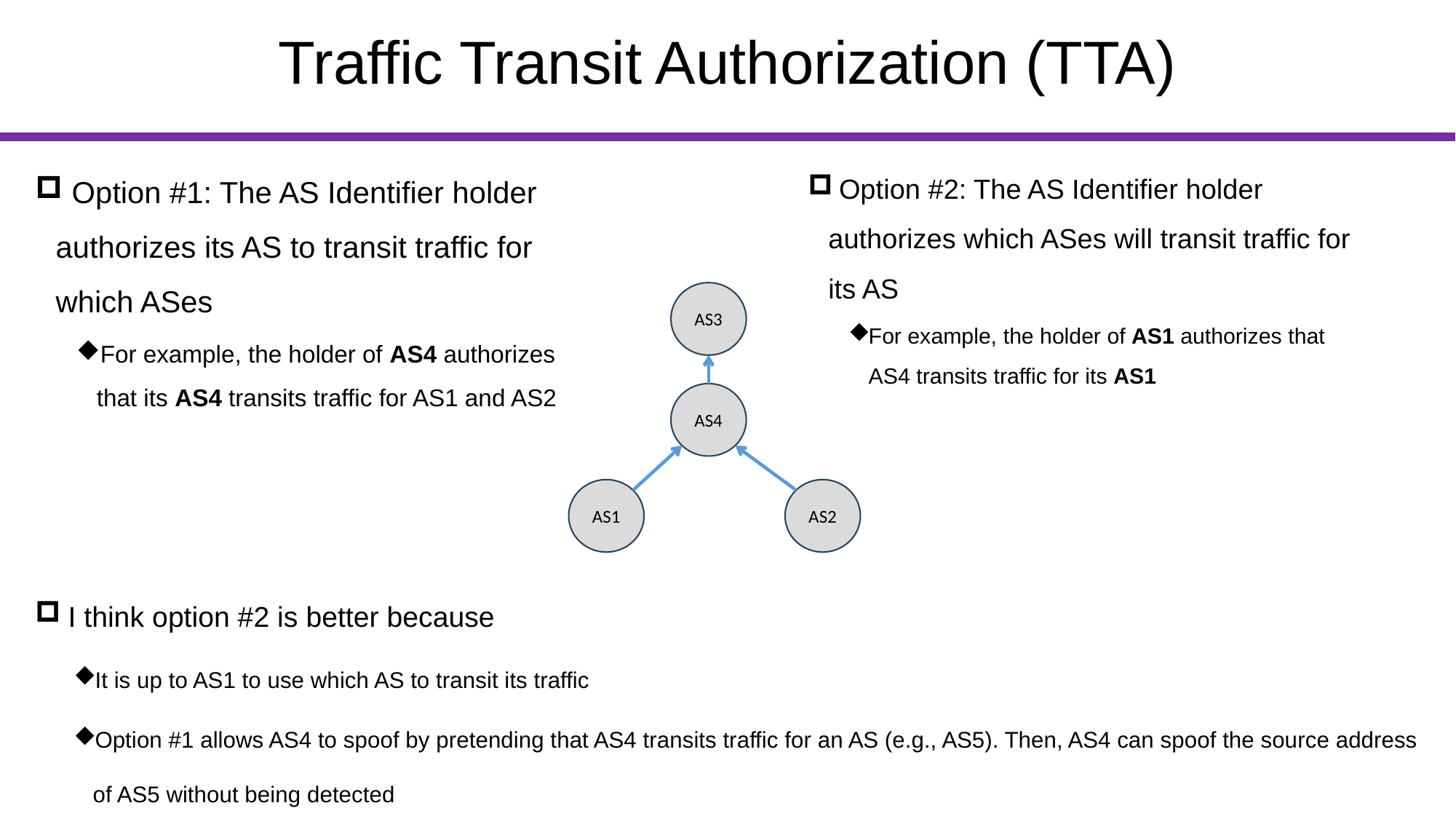

# Traffic Transit Authorization (TTA)
 Option #1: The AS Identifier holder authorizes its AS to transit traffic for which ASes
For example, the holder of AS4 authorizes that its AS4 transits traffic for AS1 and AS2
 Option #2: The AS Identifier holder authorizes which ASes will transit traffic for its AS
For example, the holder of AS1 authorizes that AS4 transits traffic for its AS1
AS3
AS4
AS2
AS1
 I think option #2 is better because
It is up to AS1 to use which AS to transit its traffic
Option #1 allows AS4 to spoof by pretending that AS4 transits traffic for an AS (e.g., AS5). Then, AS4 can spoof the source address of AS5 without being detected